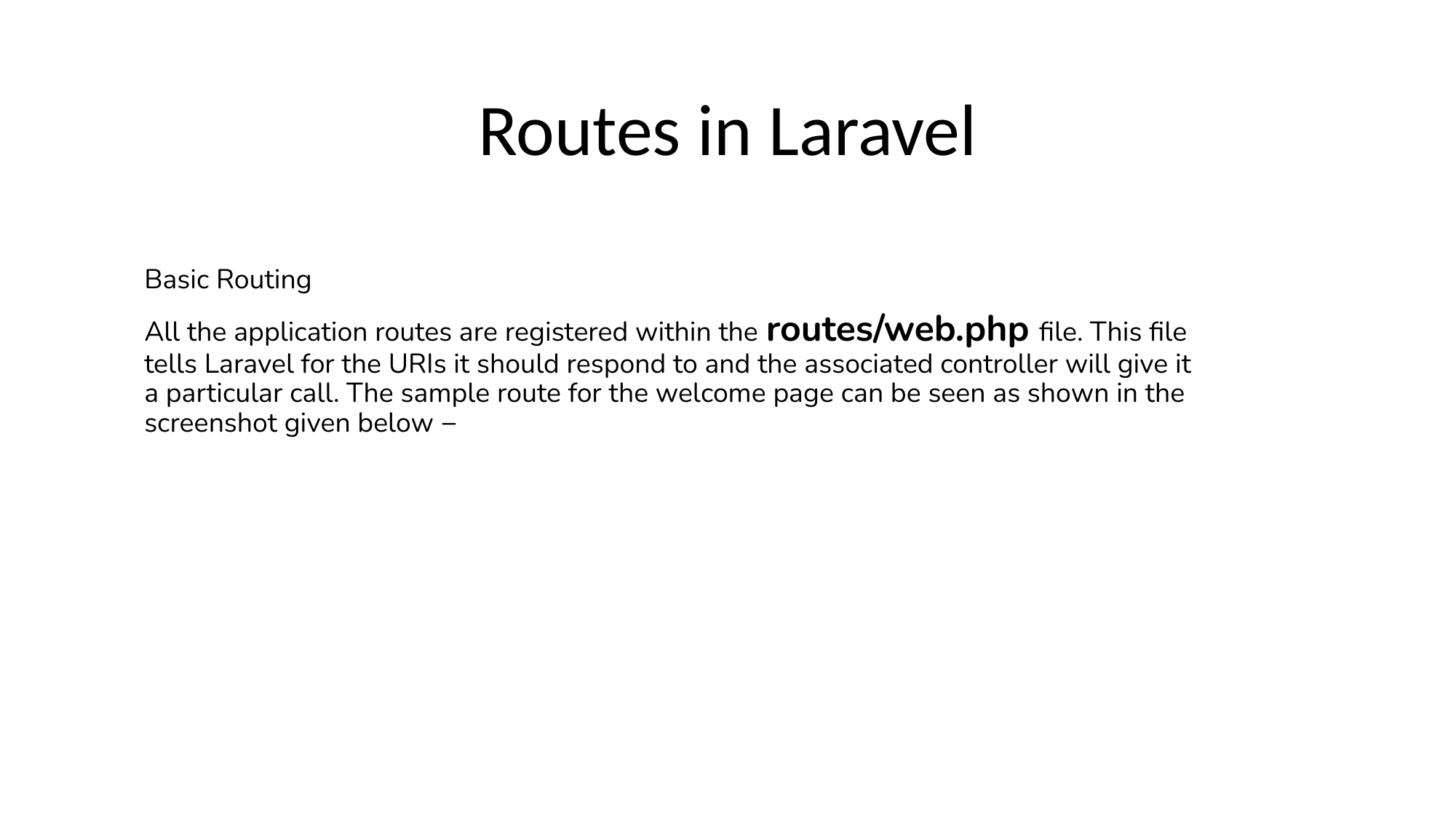

# Routes in Laravel

Basic Routing
All the application routes are registered within the routes/web.php file. This file tells Laravel for the URIs it should respond to and the associated controller will give it a particular call. The sample route for the welcome page can be seen as shown in the screenshot given below −